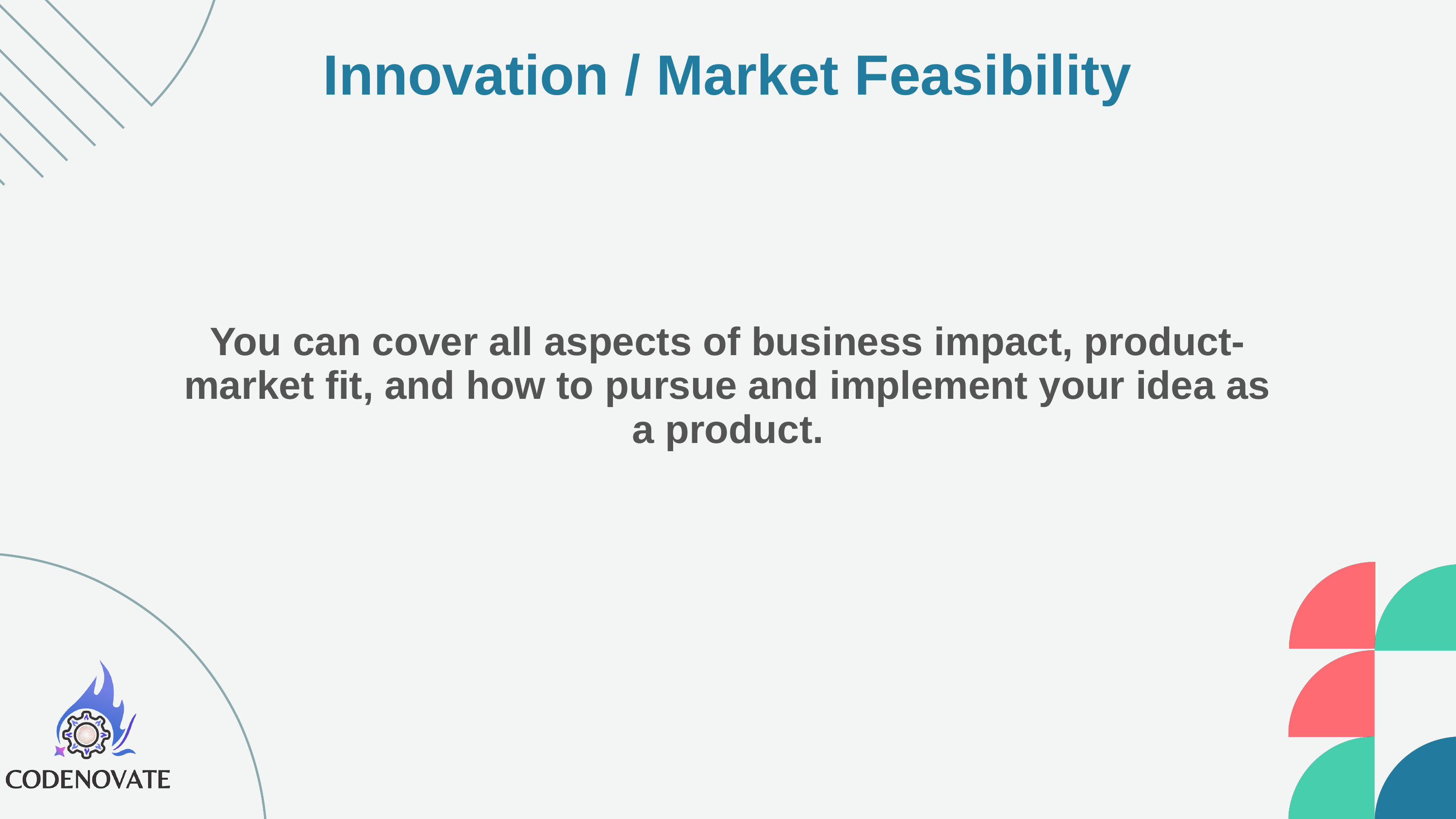

Innovation / Market Feasibility
You can cover all aspects of business impact, product-market fit, and how to pursue and implement your idea as a product.